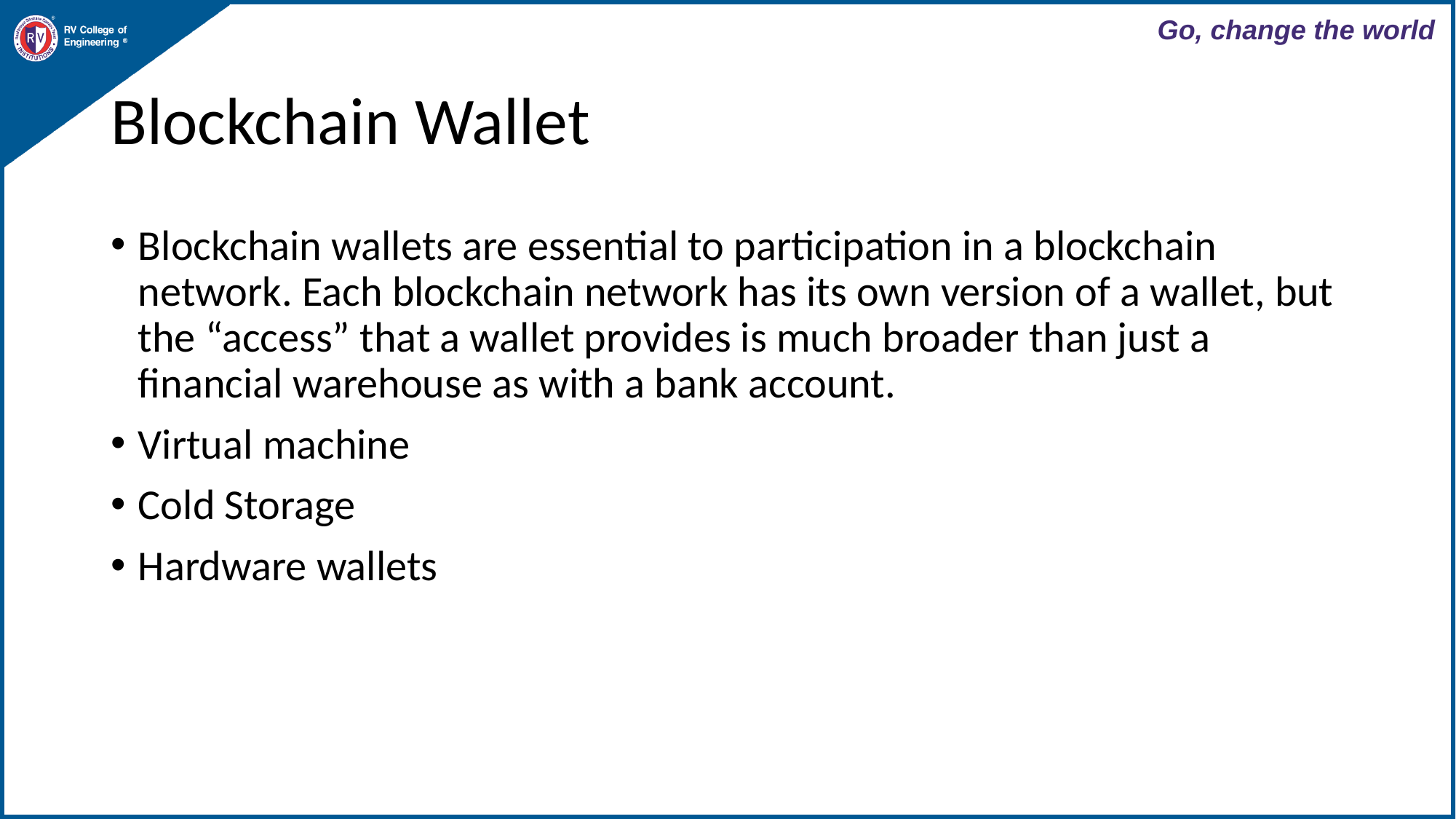

# Blockchain Wallet
Blockchain wallets are essential to participation in a blockchain network. Each blockchain network has its own version of a wallet, but the “access” that a wallet provides is much broader than just a financial warehouse as with a bank account.
Virtual machine
Cold Storage
Hardware wallets